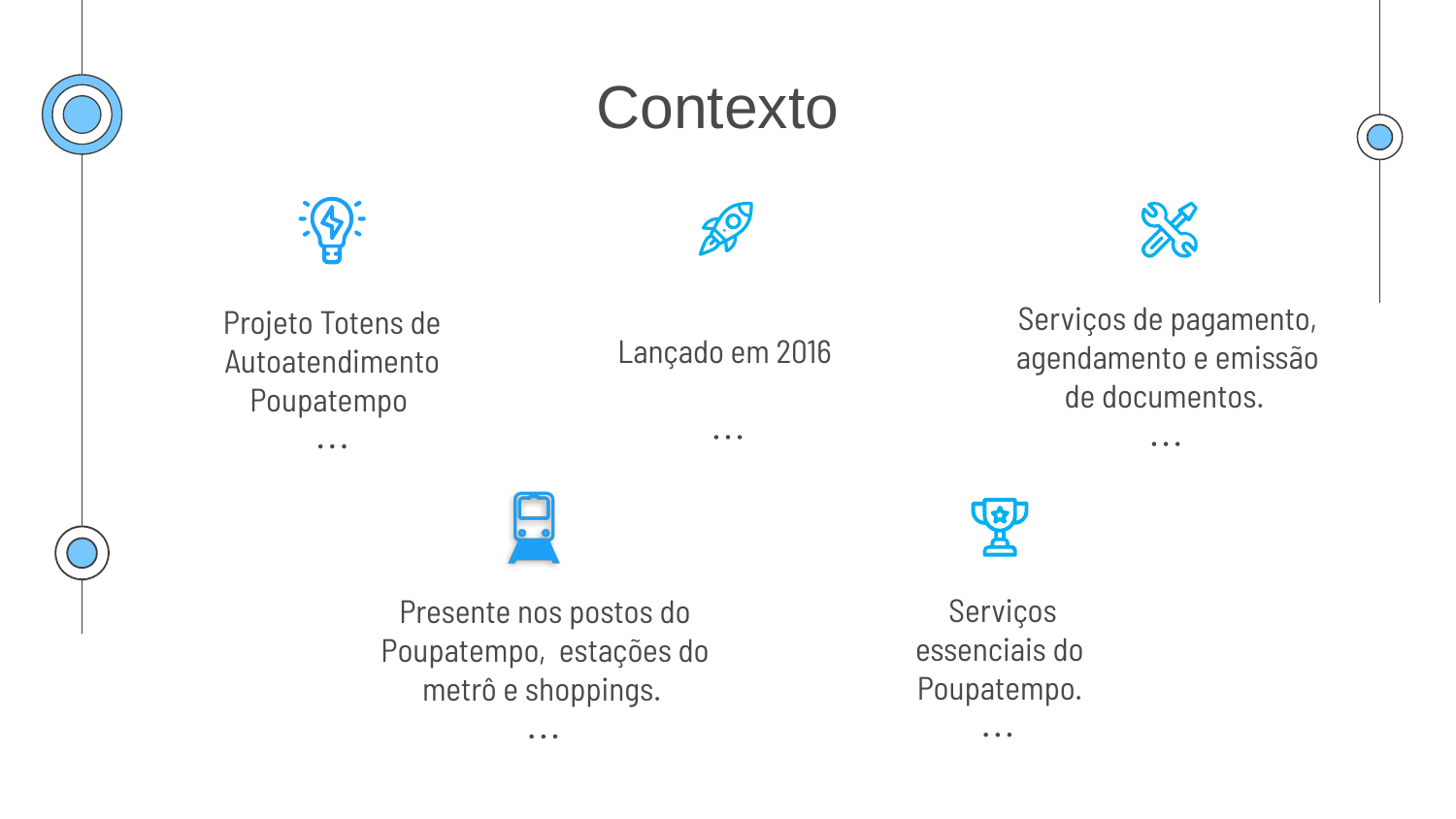

# Contexto

Lançado em 2016

Serviços de pagamento, agendamento e emissão de documentos.

Projeto Totens de Autoatendimento Poupatempo

 Serviços essenciais do Poupatempo.
Presente nos postos do Poupatempo,  estações do metrô e shoppings.